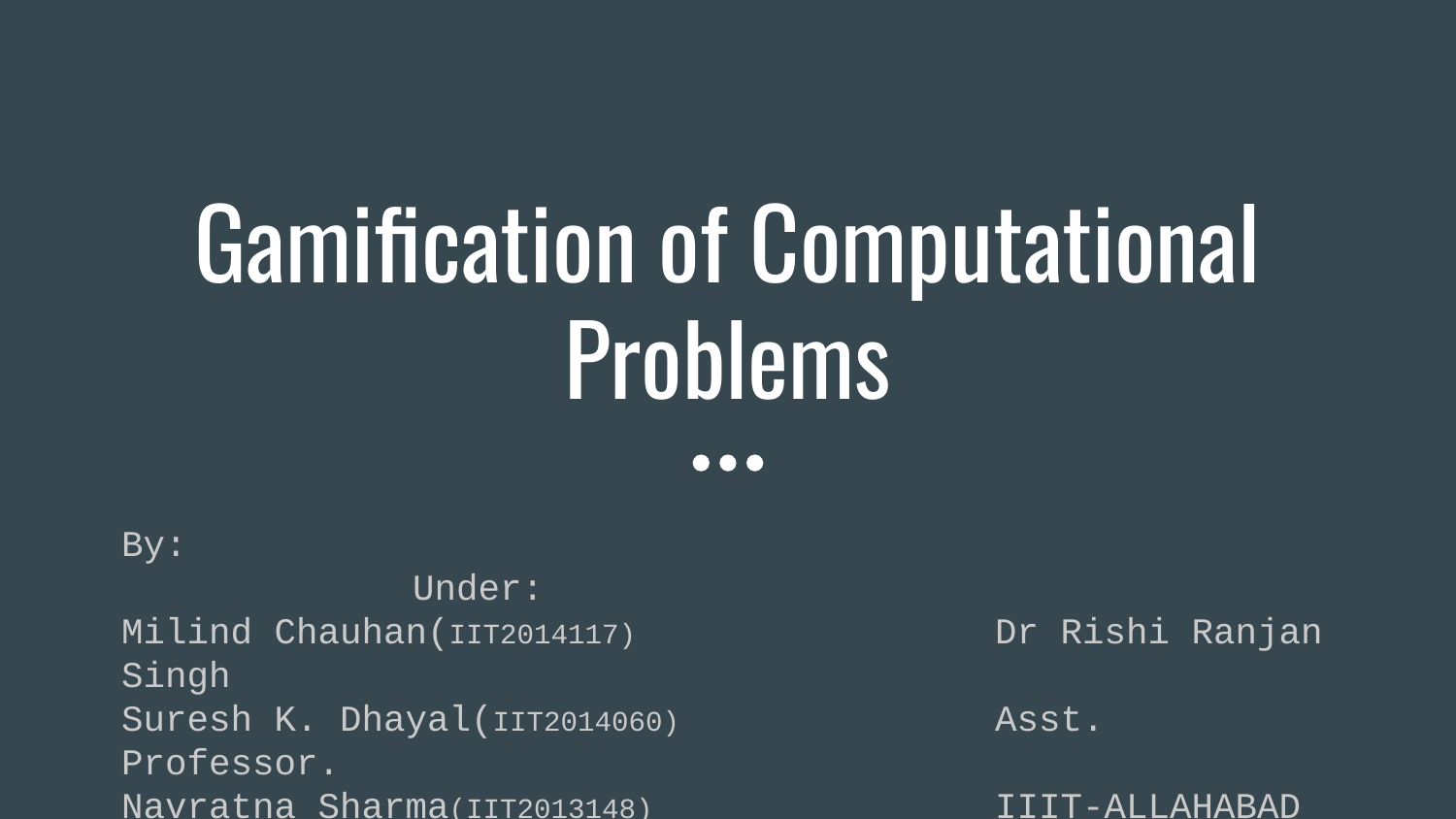

# Gamification of Computational Problems
By:										Under:
Milind Chauhan(IIT2014117)			Dr Rishi Ranjan Singh
Suresh K. Dhayal(IIT2014060)			Asst. Professor.
Navratna Sharma(IIT2013148)			IIIT-ALLAHABAD